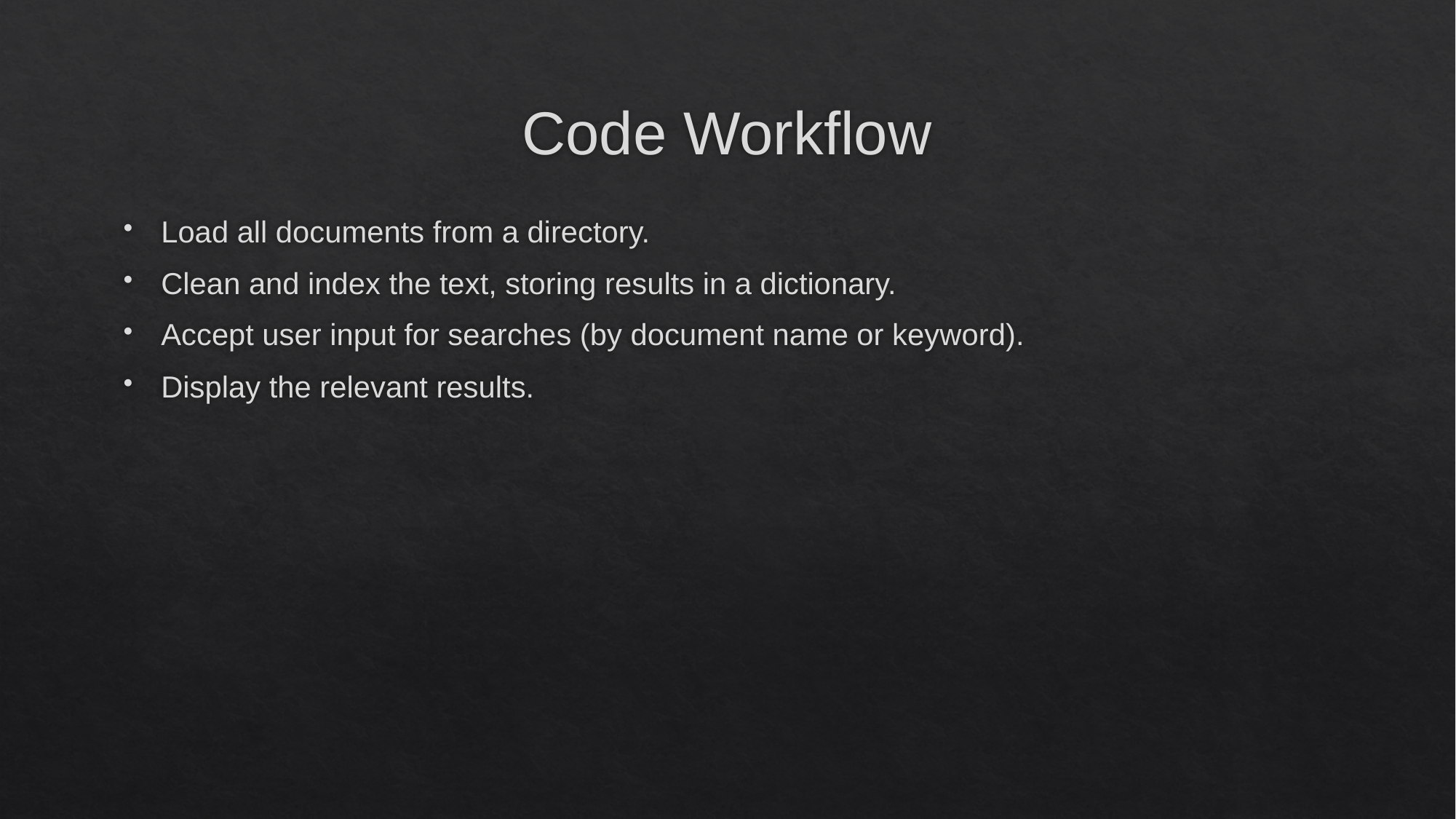

# Code Workflow
Load all documents from a directory.
Clean and index the text, storing results in a dictionary.
Accept user input for searches (by document name or keyword).
Display the relevant results.